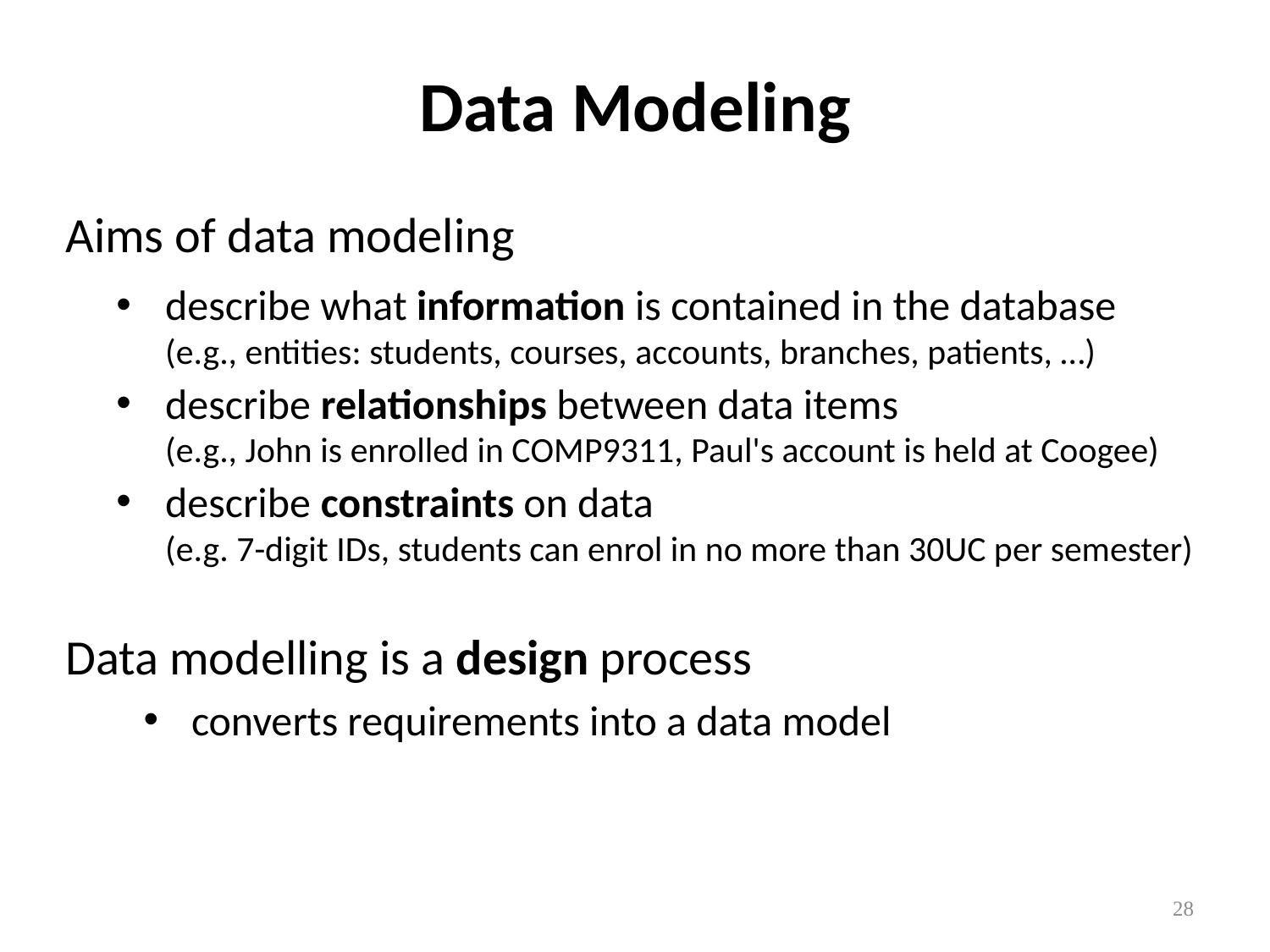

# Data Modeling
Aims of data modeling
describe what information is contained in the database
(e.g., entities: students, courses, accounts, branches, patients, …)
describe relationships between data items
(e.g., John is enrolled in COMP9311, Paul's account is held at Coogee)
describe constraints on data
(e.g. 7-digit IDs, students can enrol in no more than 30UC per semester)

Data modelling is a design process
converts requirements into a data model
28